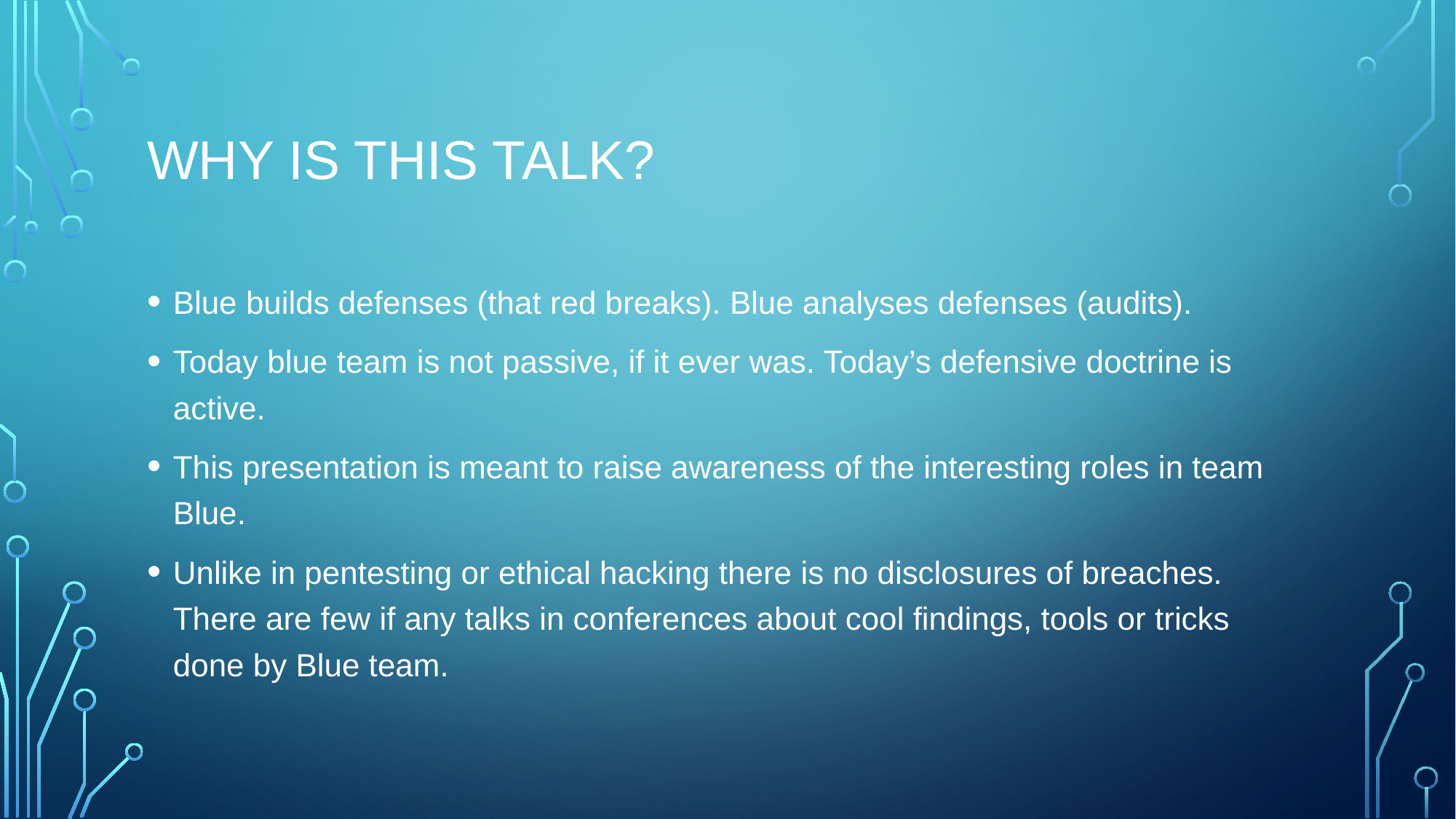

# Why is this talk?
Blue builds defenses (that red breaks). Blue analyses defenses (audits).
Today blue team is not passive, if it ever was. Today’s defensive doctrine is active.
This presentation is meant to raise awareness of the interesting roles in team Blue.
Unlike in pentesting or ethical hacking there is no disclosures of breaches. There are few if any talks in conferences about cool findings, tools or tricks done by Blue team.